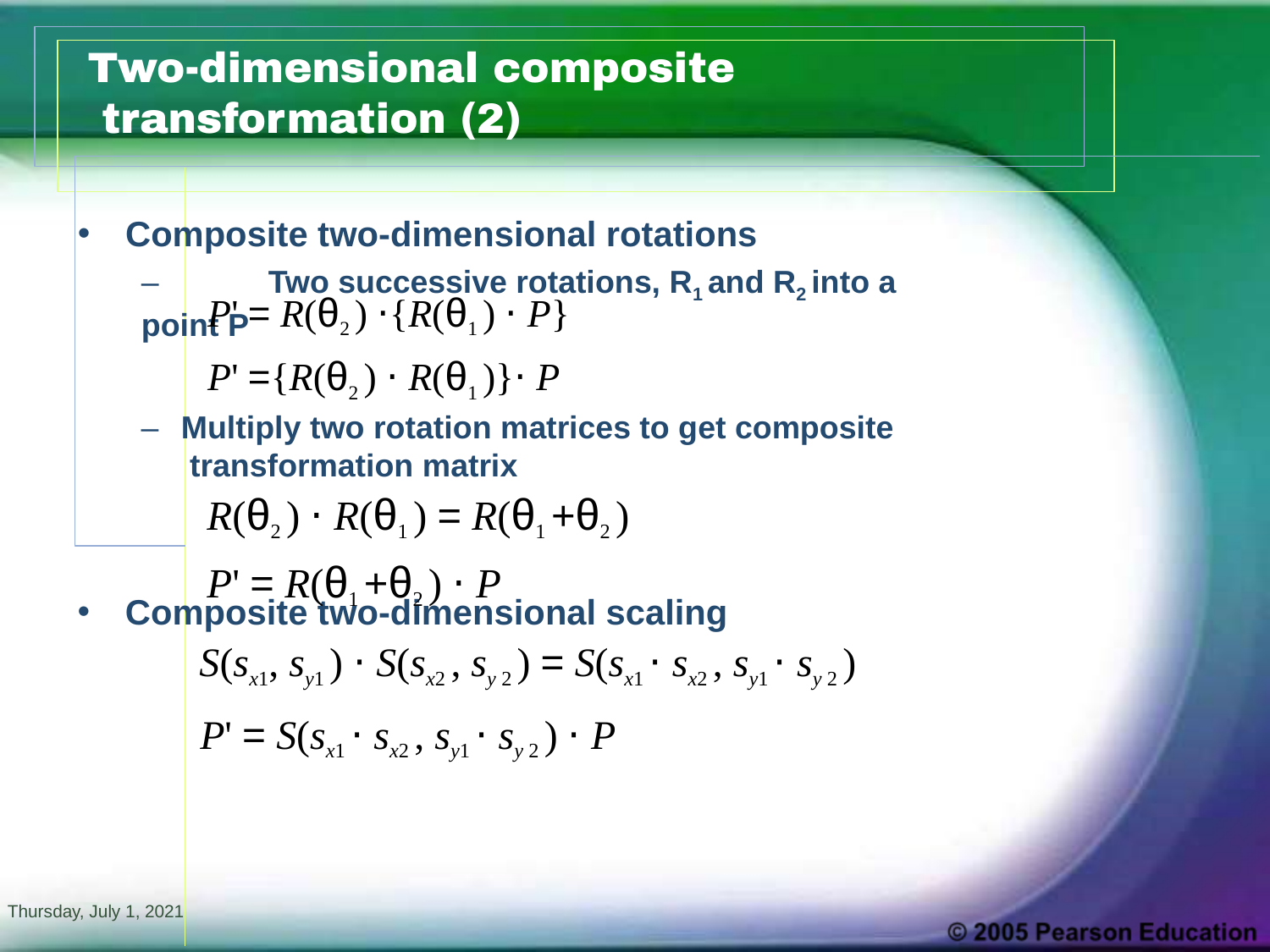

# Two-dimensional composite  transformation (2)
Composite two-dimensional rotations
–	Two successive rotations, R1 and R2 into a point P
P' = R(θ2 ) ⋅{R(θ1 ) ⋅ P}
P' ={R(θ2 ) ⋅ R(θ1 )}⋅ P
–	Multiply two rotation matrices to get composite  transformation matrix
R(θ2 ) ⋅ R(θ1 ) = R(θ1 +θ2 )
P' = R(θ1 +θ2 ) ⋅ P
Composite two-dimensional scaling
S(sx1, sy1 ) ⋅ S(sx2 , sy 2 ) = S(sx1 ⋅ sx2 , sy1 ⋅ sy 2 )
P' = S(sx1 ⋅ sx2 , sy1 ⋅ sy 2 ) ⋅ P
Thursday, July 1, 2021